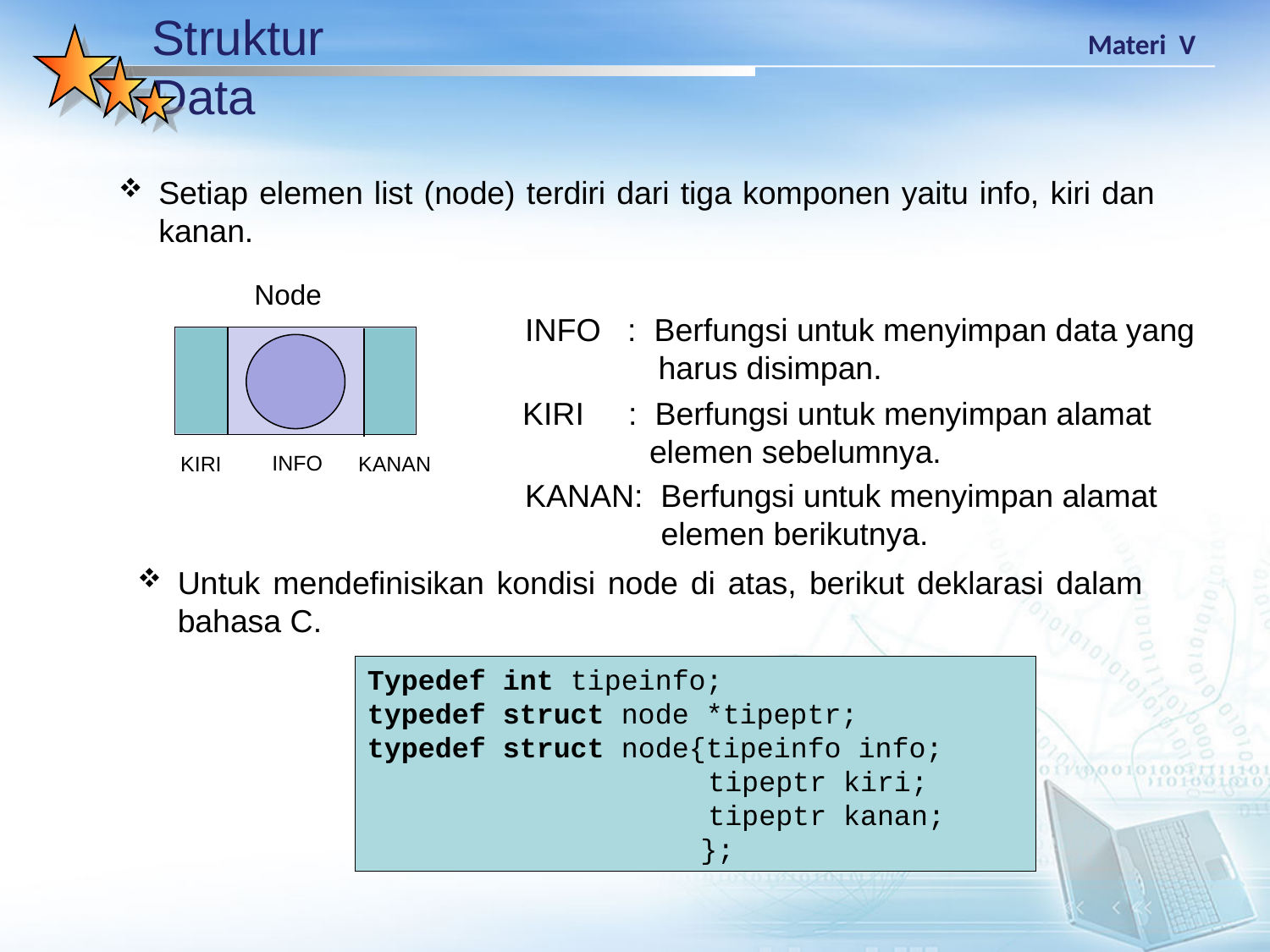

Setiap elemen list (node) terdiri dari tiga komponen yaitu info, kiri dan kanan.
Node

INFO
KIRI
KANAN
INFO   :  Berfungsi untuk menyimpan data yang
               harus disimpan.
KIRI     :  Berfungsi untuk menyimpan alamat
 	elemen sebelumnya.
KANAN:  Berfungsi untuk menyimpan alamat
 	 elemen berikutnya.
Untuk mendefinisikan kondisi node di atas, berikut deklarasi dalam bahasa C.
Typedef int tipeinfo;
typedef struct node *tipeptr;
typedef struct node{tipeinfo info;
	tipeptr kiri;
	tipeptr kanan;
	};